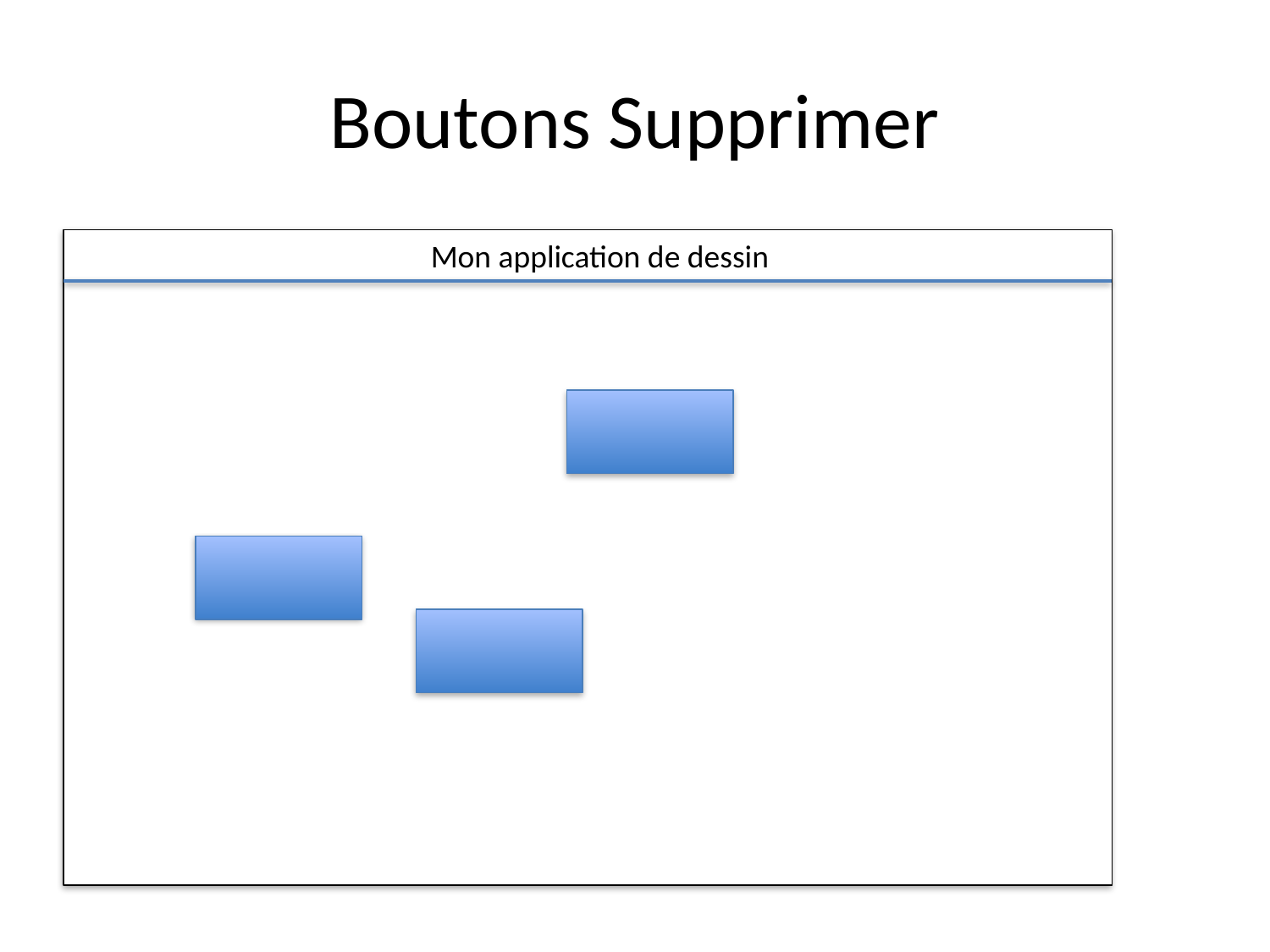

# Boutons Supprimer

Mon application de dessin